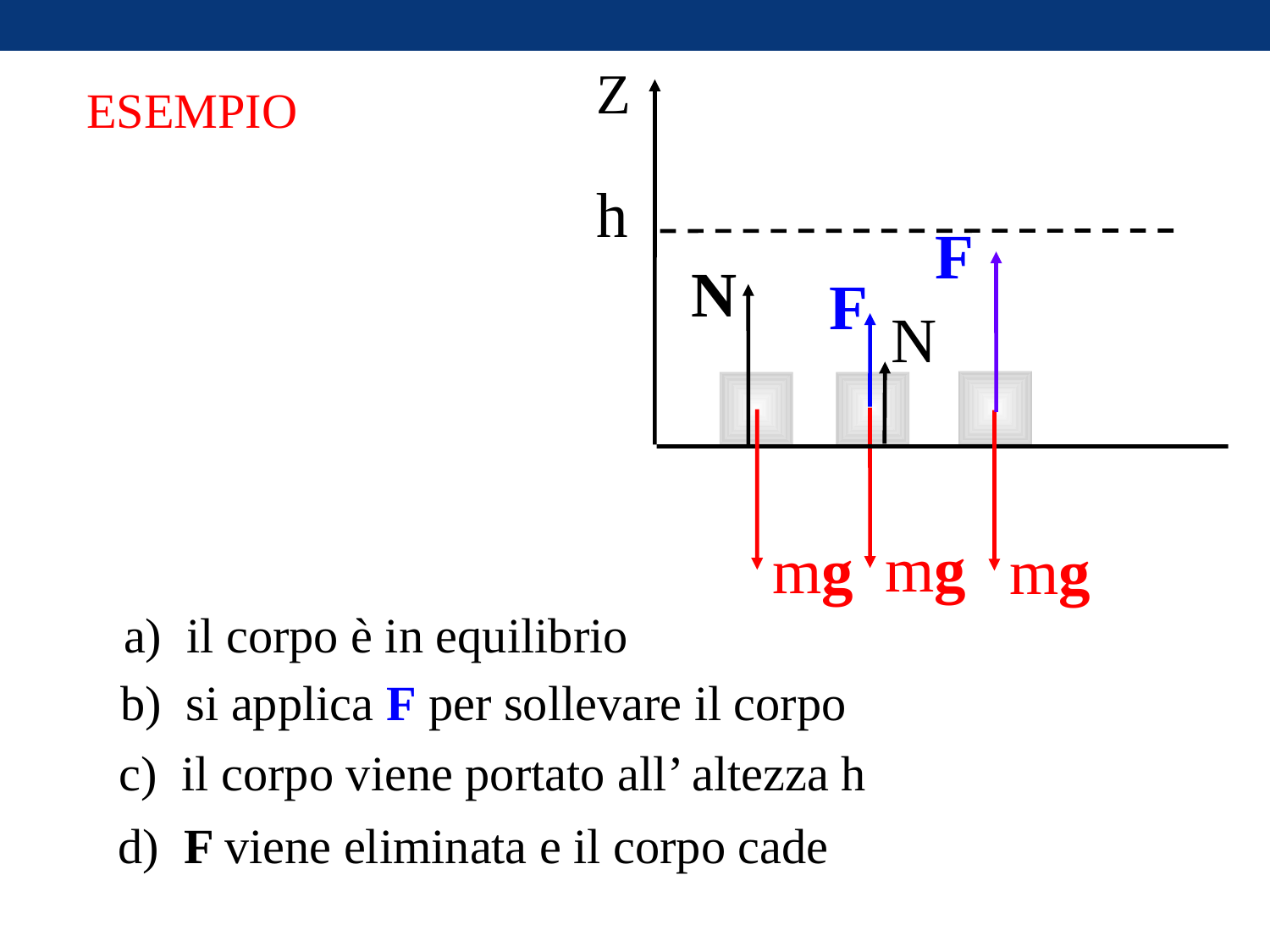

Z

ESEMPIO
h

F

N

F

N

mg

mg

mg
a)  il corpo è in equilibrio
b)  si applica F per sollevare il corpo
c)  il corpo viene portato all’ altezza h
d)  F viene eliminata e il corpo cade